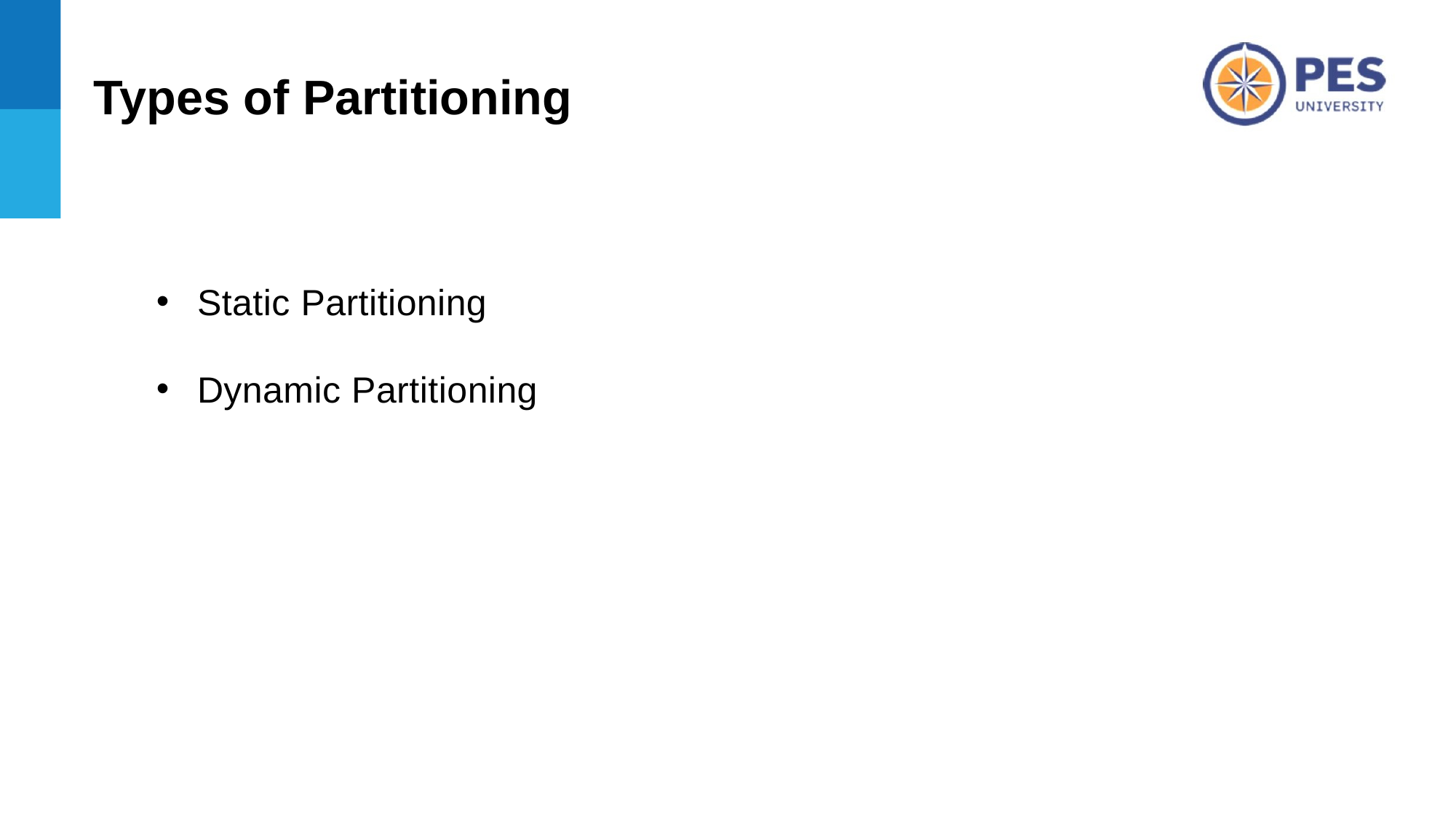

# Types of Partitioning

Static Partitioning

Dynamic Partitioning